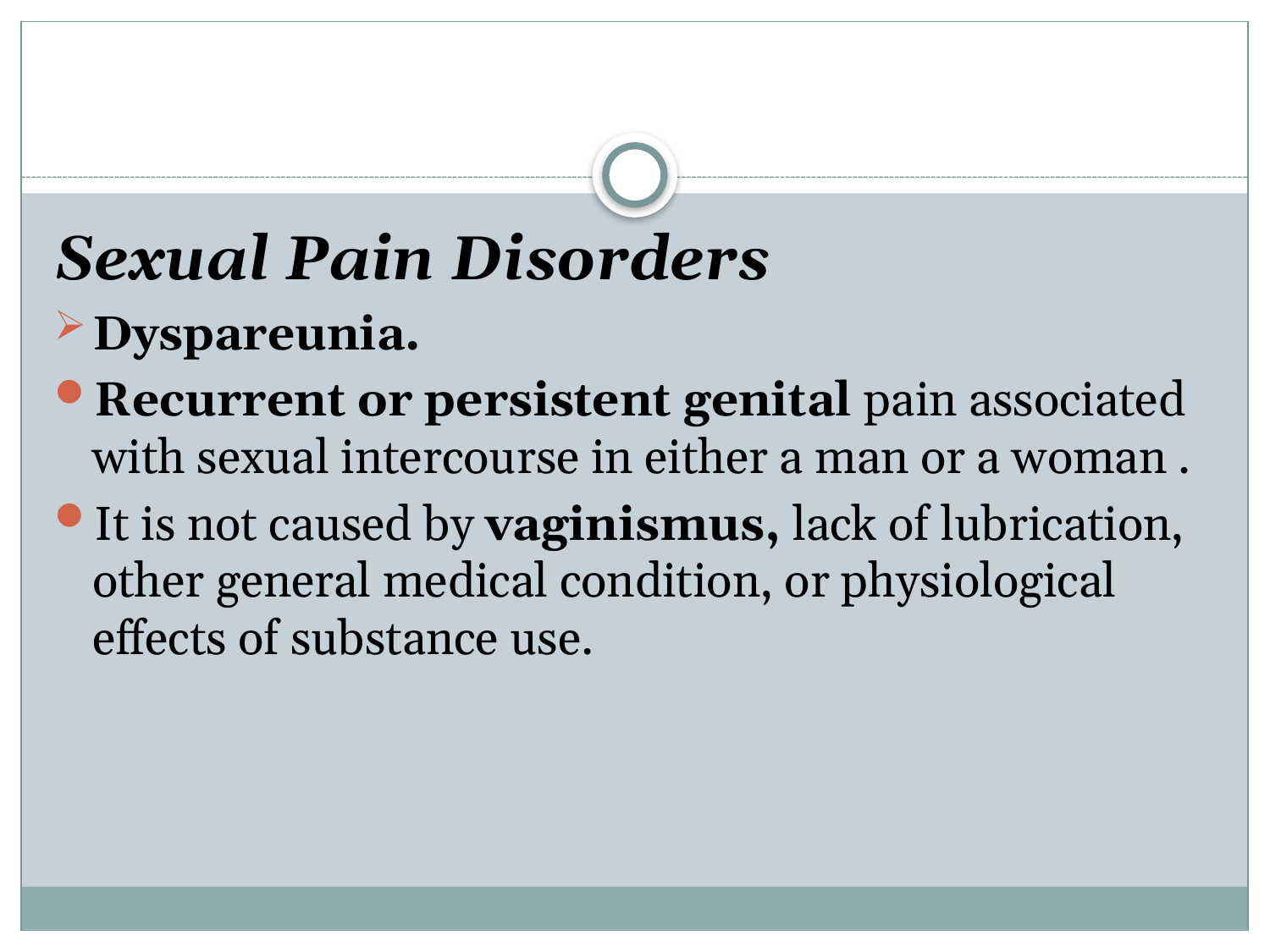

#
Sexual Pain Disorders
Dyspareunia.
Recurrent or persistent genital pain associated with sexual intercourse in either a man or a woman .
It is not caused by vaginismus, lack of lubrication, other general medical condition, or physiological effects of substance use.